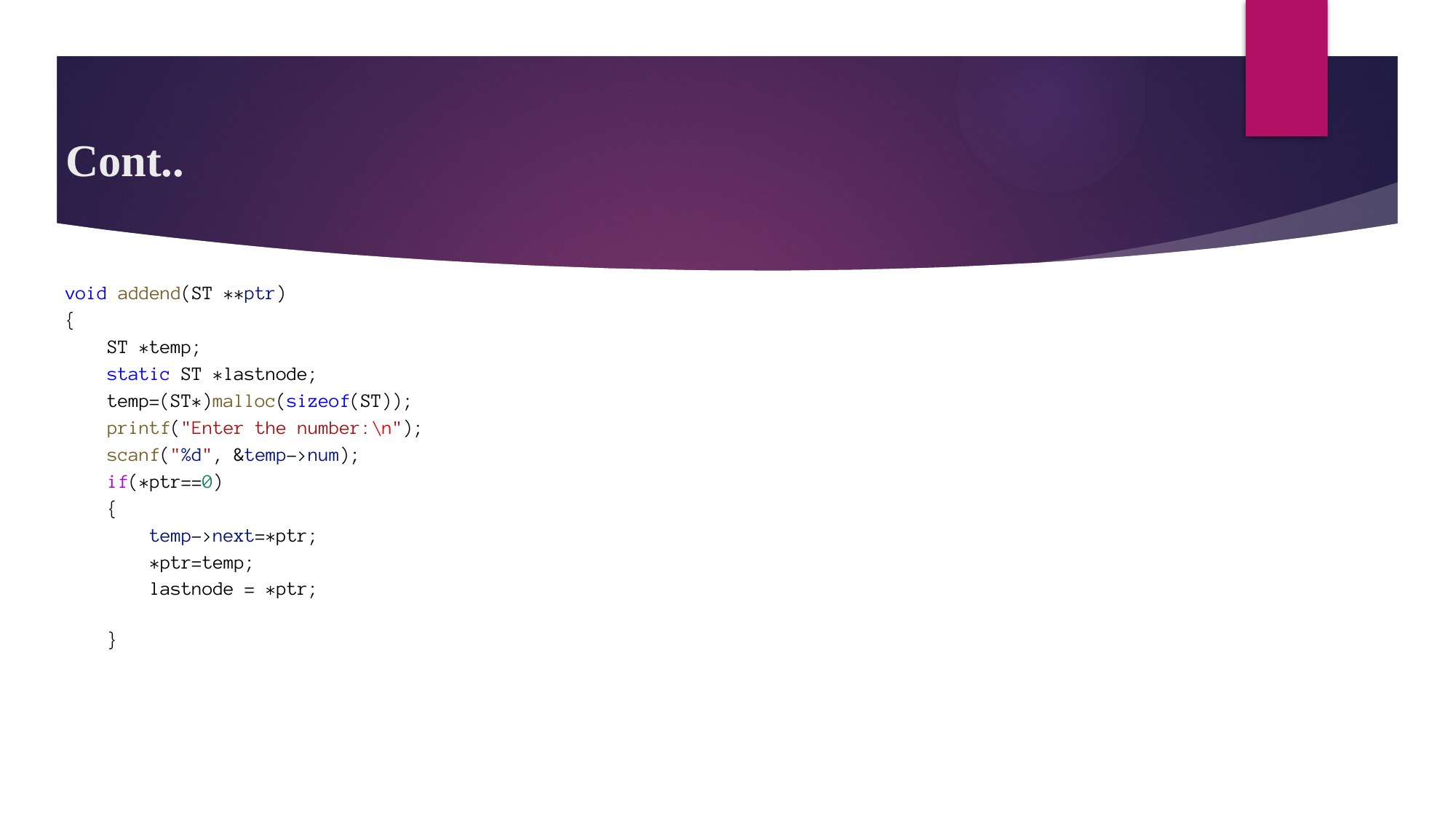

# Cont..
void addend(ST **ptr)
{
    ST *temp;
    static ST *lastnode;
    temp=(ST*)malloc(sizeof(ST));
    printf("Enter the number:\n");
    scanf("%d", &temp->num);
    if(*ptr==0)
    {
        temp->next=*ptr;
        *ptr=temp;
        lastnode = *ptr;
    }